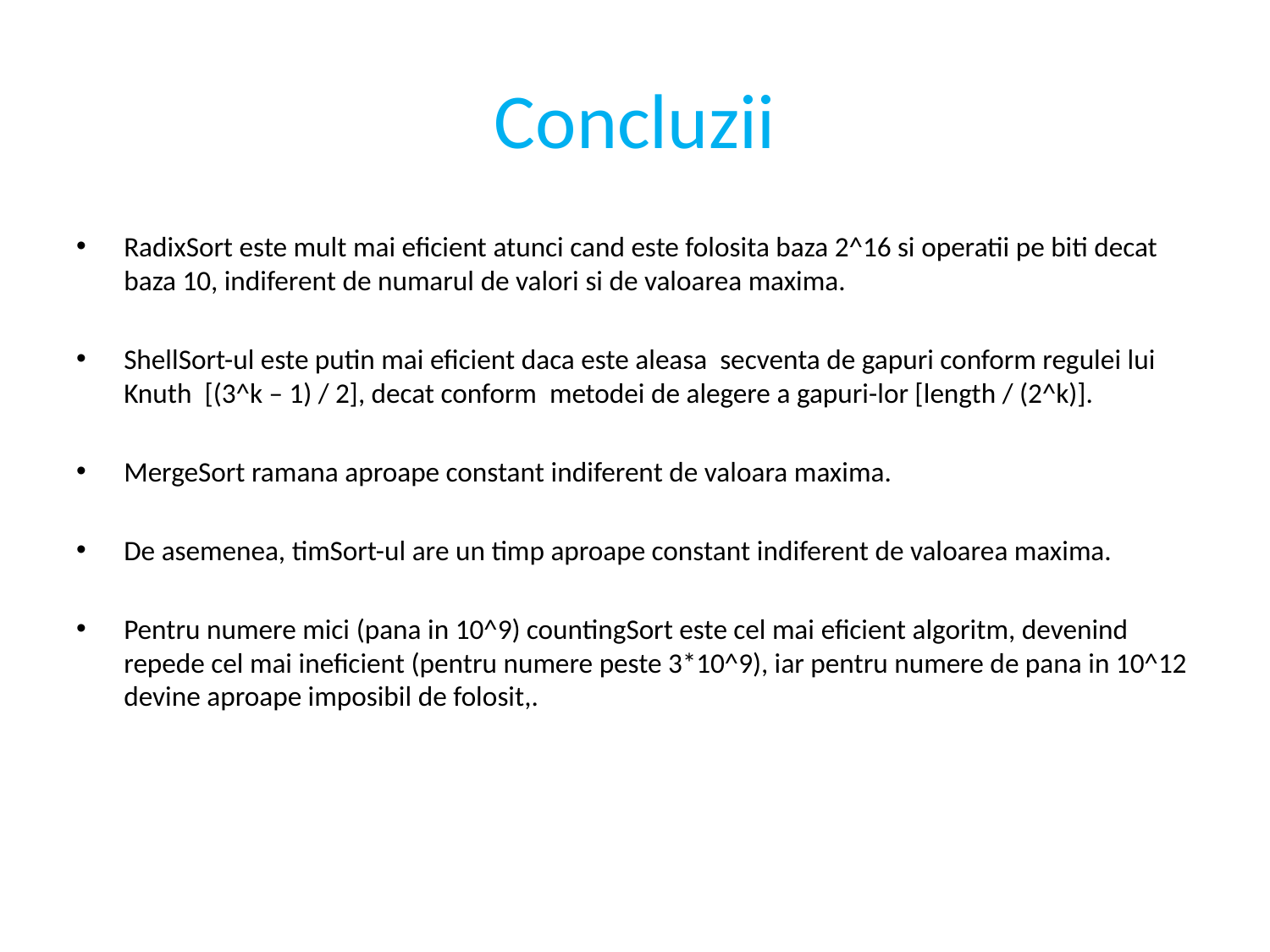

# Concluzii
RadixSort este mult mai eficient atunci cand este folosita baza 2^16 si operatii pe biti decat baza 10, indiferent de numarul de valori si de valoarea maxima.

ShellSort-ul este putin mai eficient daca este aleasa  secventa de gapuri conform regulei lui Knuth  [(3^k – 1) / 2], decat conform  metodei de alegere a gapuri-lor [length / (2^k)].

MergeSort ramana aproape constant indiferent de valoara maxima.

De asemenea, timSort-ul are un timp aproape constant indiferent de valoarea maxima.

Pentru numere mici (pana in 10^9) countingSort este cel mai eficient algoritm, devenind repede cel mai ineficient (pentru numere peste 3*10^9), iar pentru numere de pana in 10^12 devine aproape imposibil de folosit,.